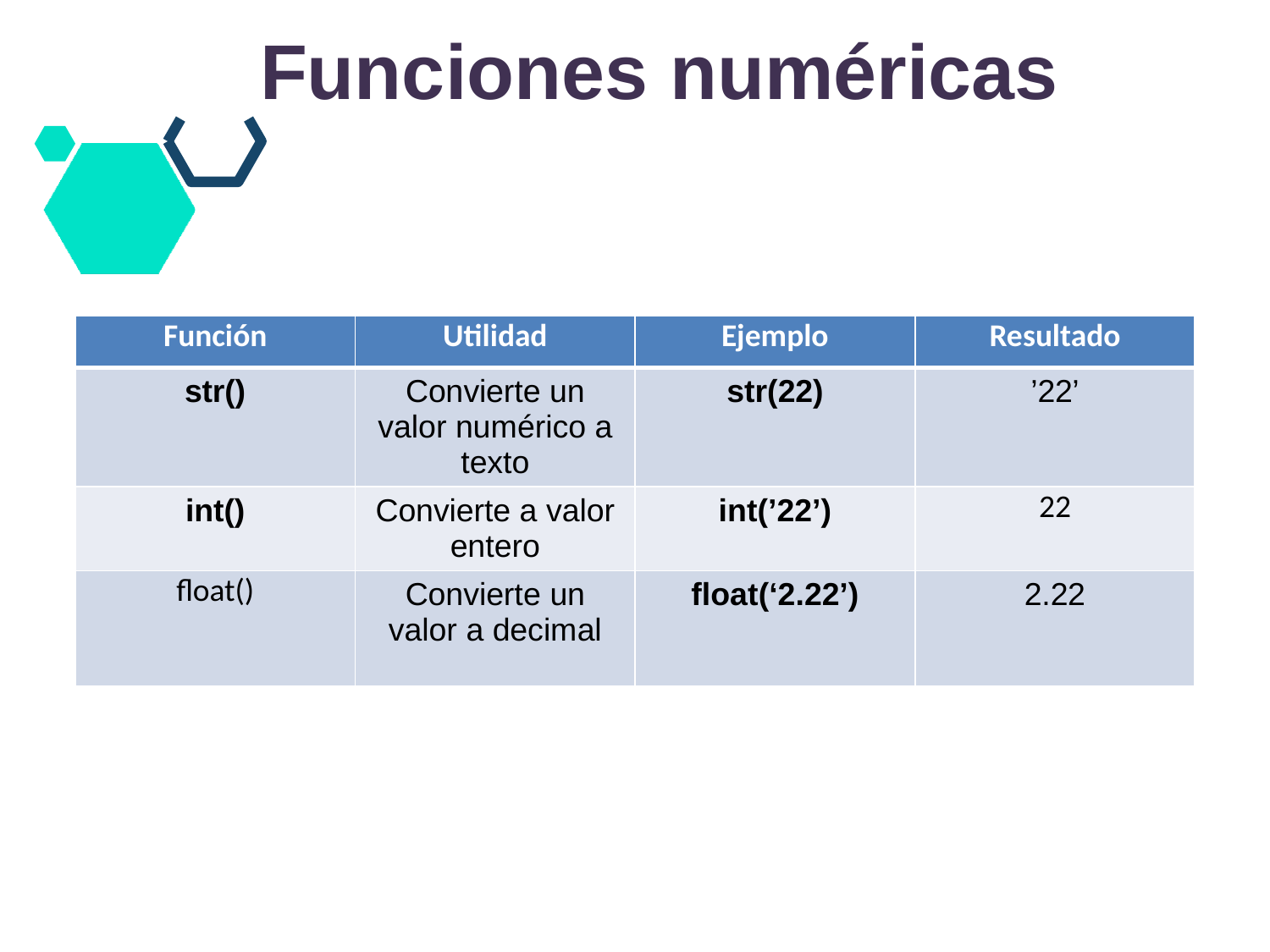

Funciones numéricas

| Función | Utilidad | Ejemplo | Resultado |
| --- | --- | --- | --- |
| str() | Convierte un valor numérico a texto | str(22) | ’22’ |
| int() | Convierte a valor entero | int(’22’) | 22 |
| float() | Convierte un valor a decimal | float(‘2.22’) | 2.22 |